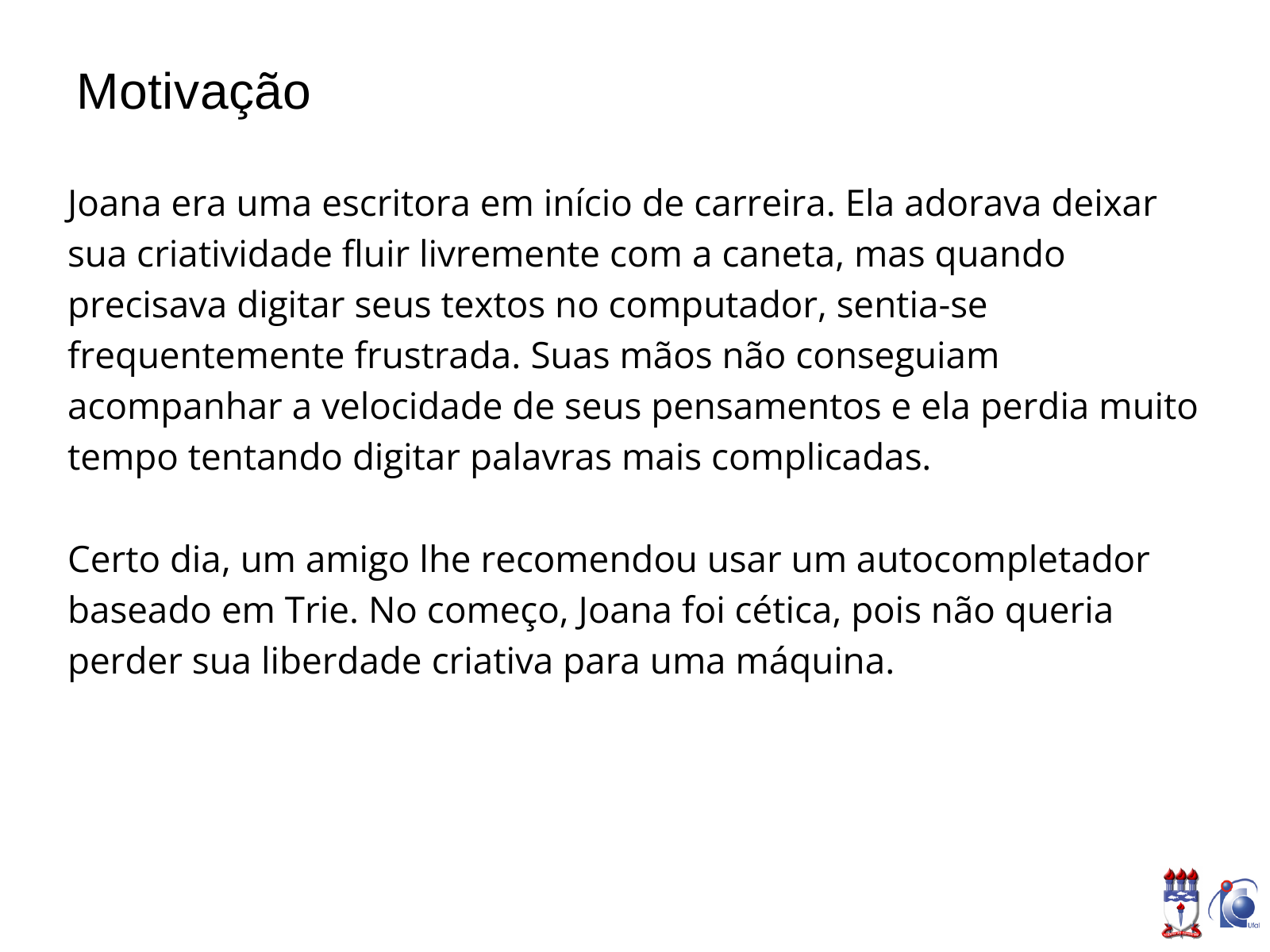

Motivação
Joana era uma escritora em início de carreira. Ela adorava deixar sua criatividade fluir livremente com a caneta, mas quando precisava digitar seus textos no computador, sentia-se frequentemente frustrada. Suas mãos não conseguiam acompanhar a velocidade de seus pensamentos e ela perdia muito tempo tentando digitar palavras mais complicadas.

Certo dia, um amigo lhe recomendou usar um autocompletador baseado em Trie. No começo, Joana foi cética, pois não queria perder sua liberdade criativa para uma máquina.